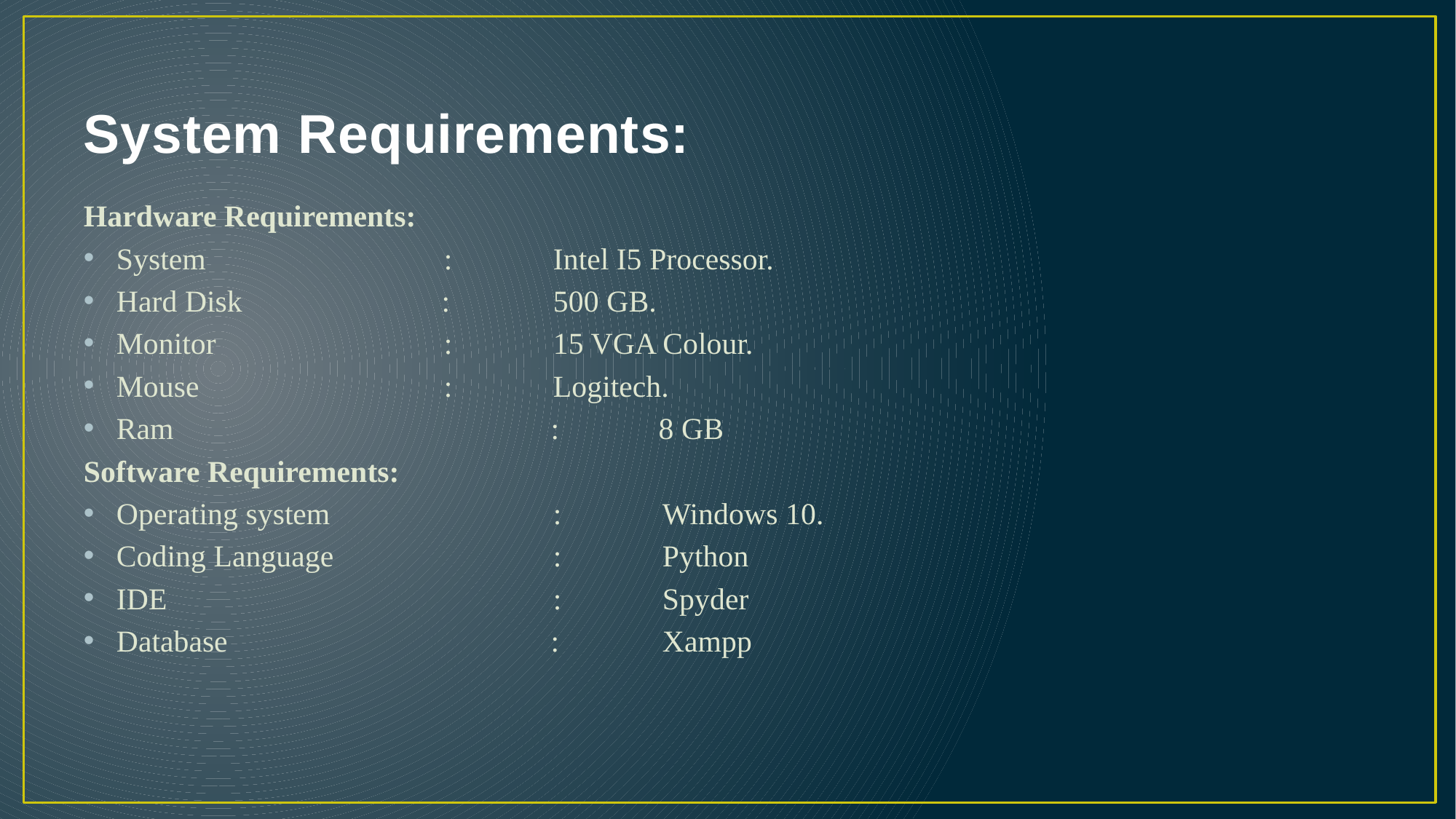

# System Requirements:
Hardware Requirements:
System		 	: 	Intel I5 Processor.
Hard Disk           	              : 	500 GB.
Monitor			: 	15 VGA Colour.
Mouse			: 	Logitech.
Ram			              :             8 GB
Software Requirements:
Operating system  		: 	Windows 10.
Coding Language  		: 	Python
IDE		                	:	Spyder
Database		              :	Xampp